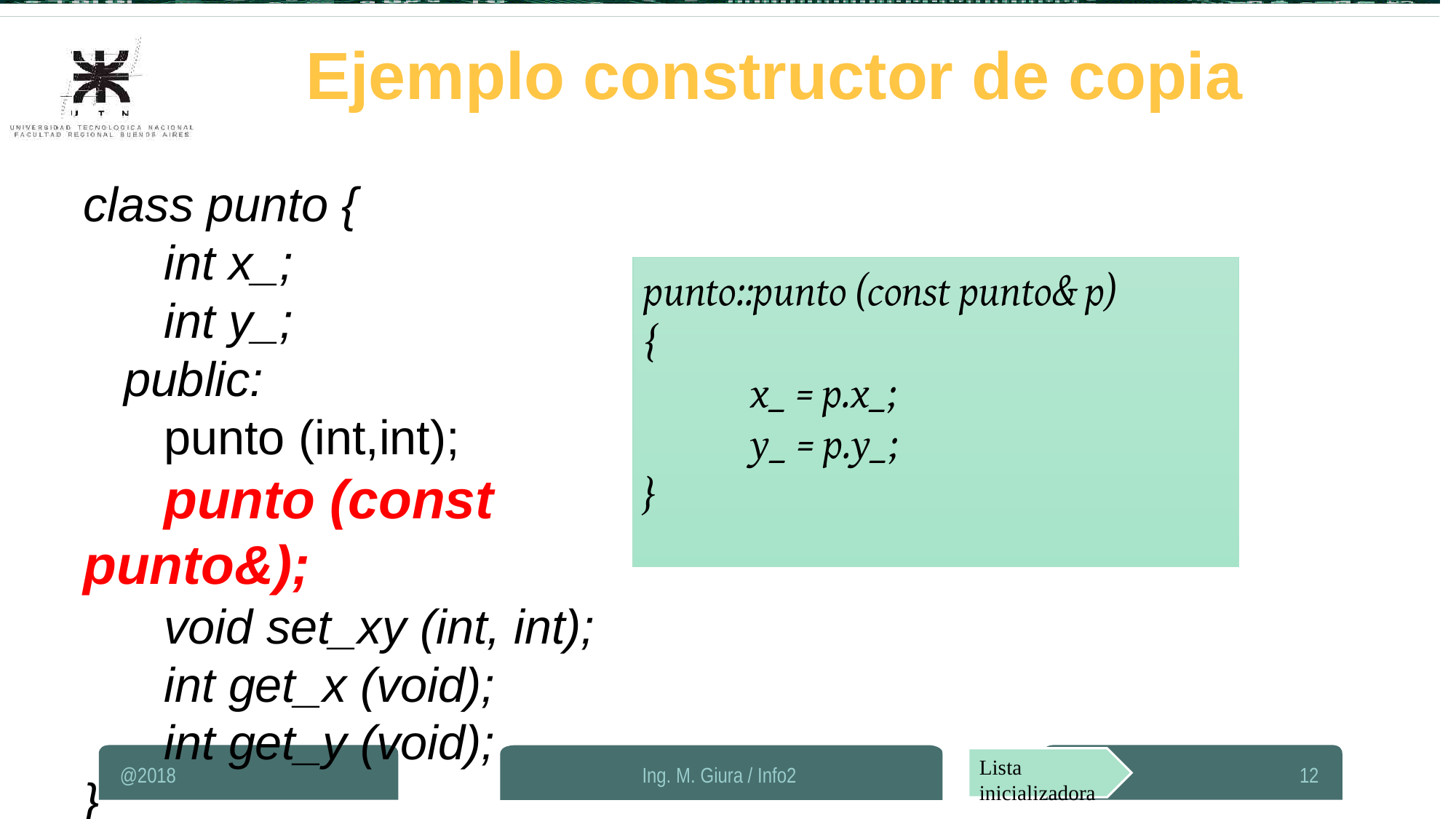

Ejemplo constructor de copia
class punto {
      int x_;
      int y_;
   public:
      punto (int,int);
      punto (const punto&);
      void set_xy (int, int);
      int get_x (void);
      int get_y (void);
}
punto::punto (const punto& p)
{
		x_ = p.x_;
		y_ = p.y_;
}
Lista inicializadora
@2018
Ing. M. Giura / Info2
12